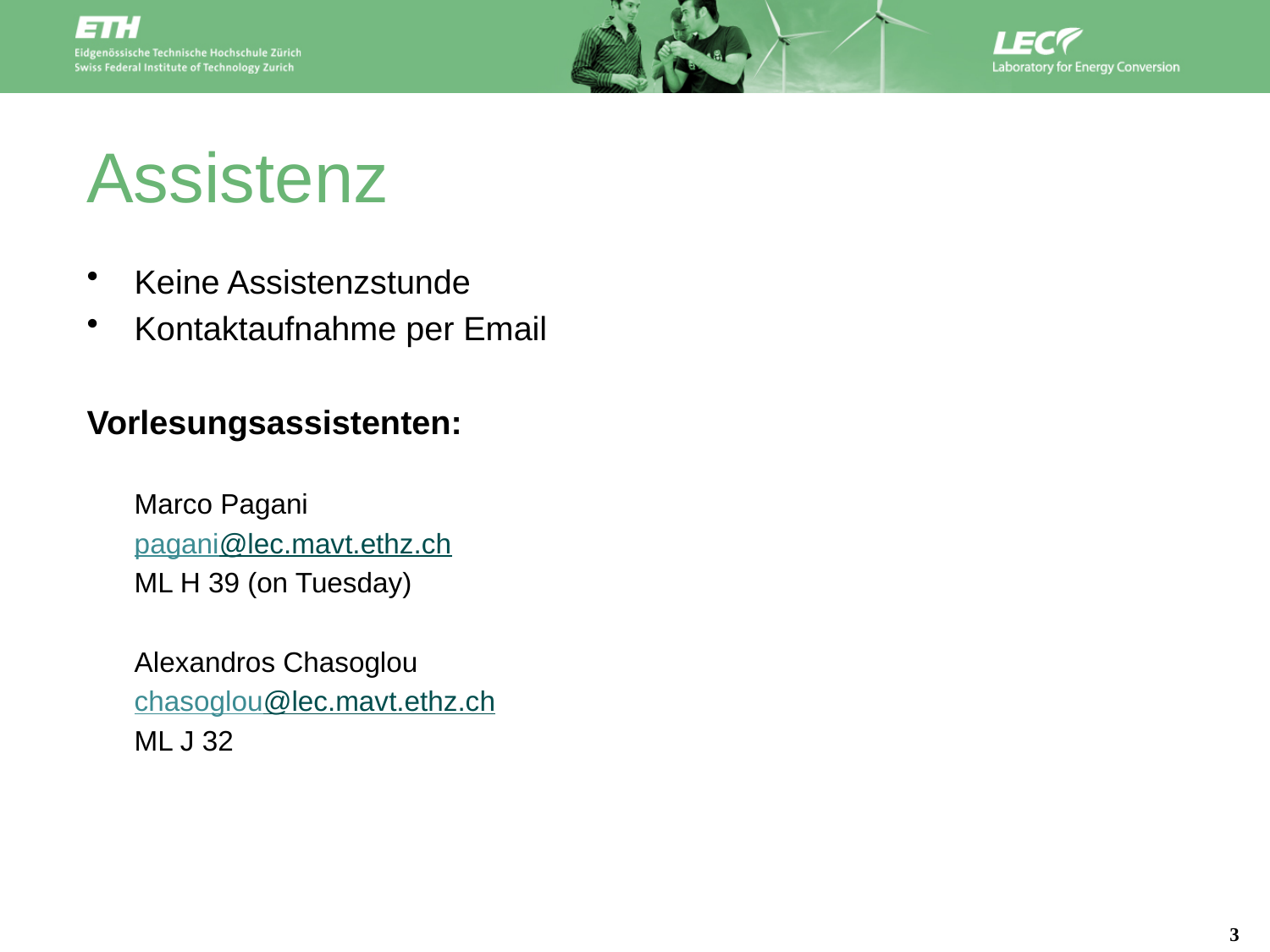

# Assistenz
Keine Assistenzstunde
Kontaktaufnahme per Email

Vorlesungsassistenten:

	Marco Pagani
	pagani@lec.mavt.ethz.ch
	ML H 39 (on Tuesday)

	Alexandros Chasoglou
	chasoglou@lec.mavt.ethz.ch
	ML J 32